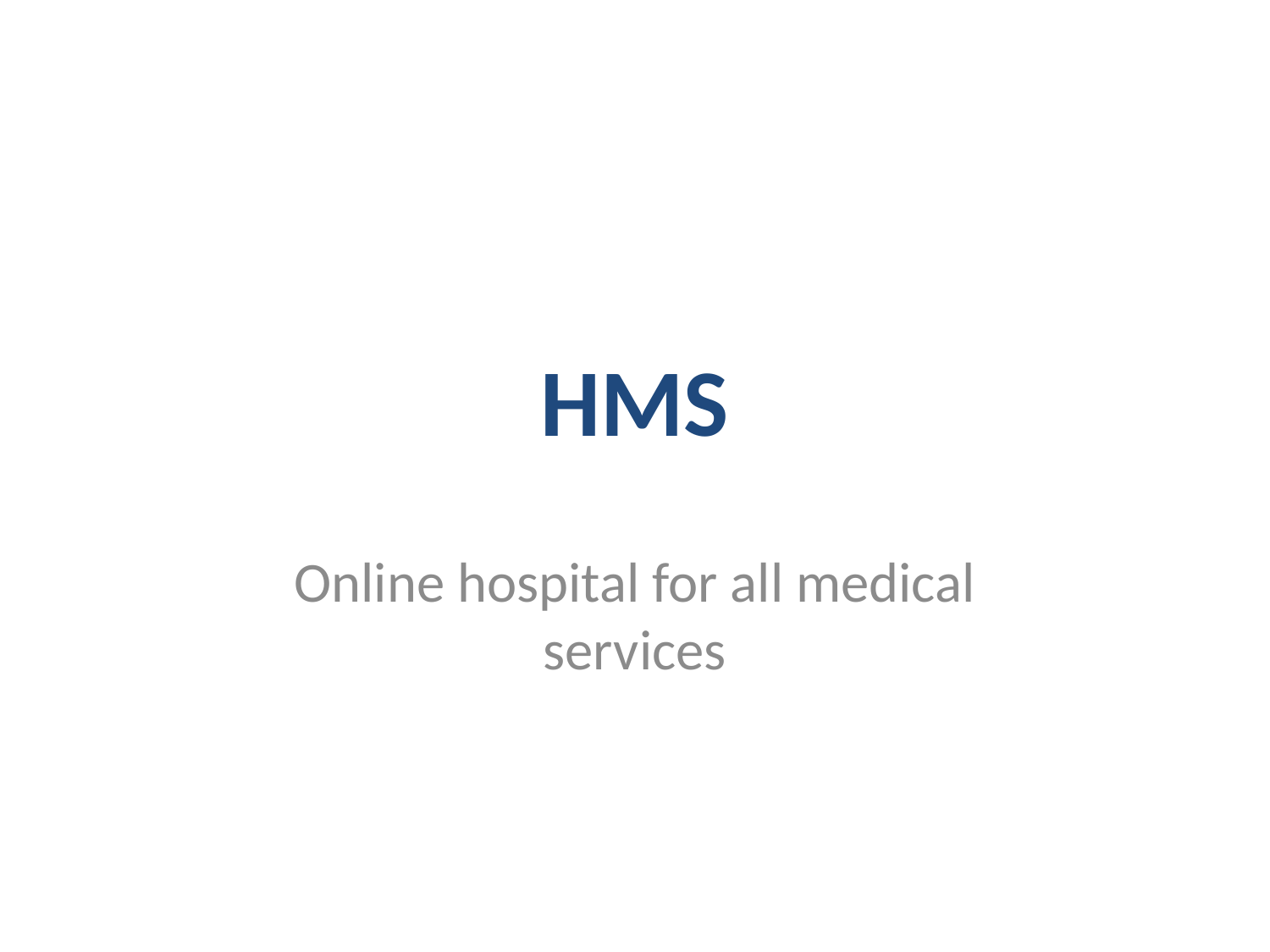

# HMS
Online hospital for all medical services